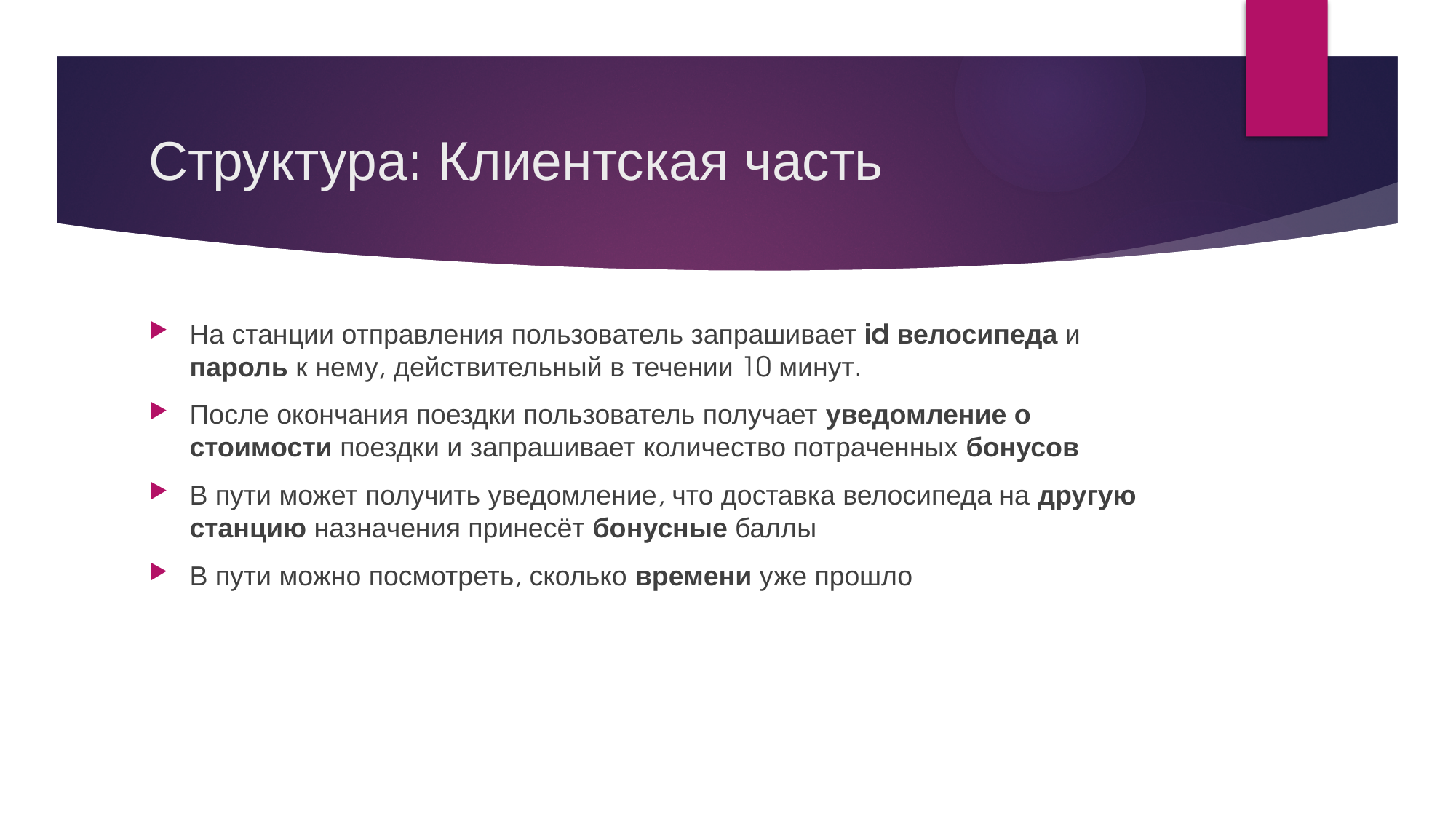

# Структура: Клиентская часть
На станции отправления пользователь запрашивает id велосипеда и пароль к нему, действительный в течении 10 минут.
После окончания поездки пользователь получает уведомление о стоимости поездки и запрашивает количество потраченных бонусов
В пути может получить уведомление, что доставка велосипеда на другую станцию назначения принесёт бонусные баллы
В пути можно посмотреть, сколько времени уже прошло